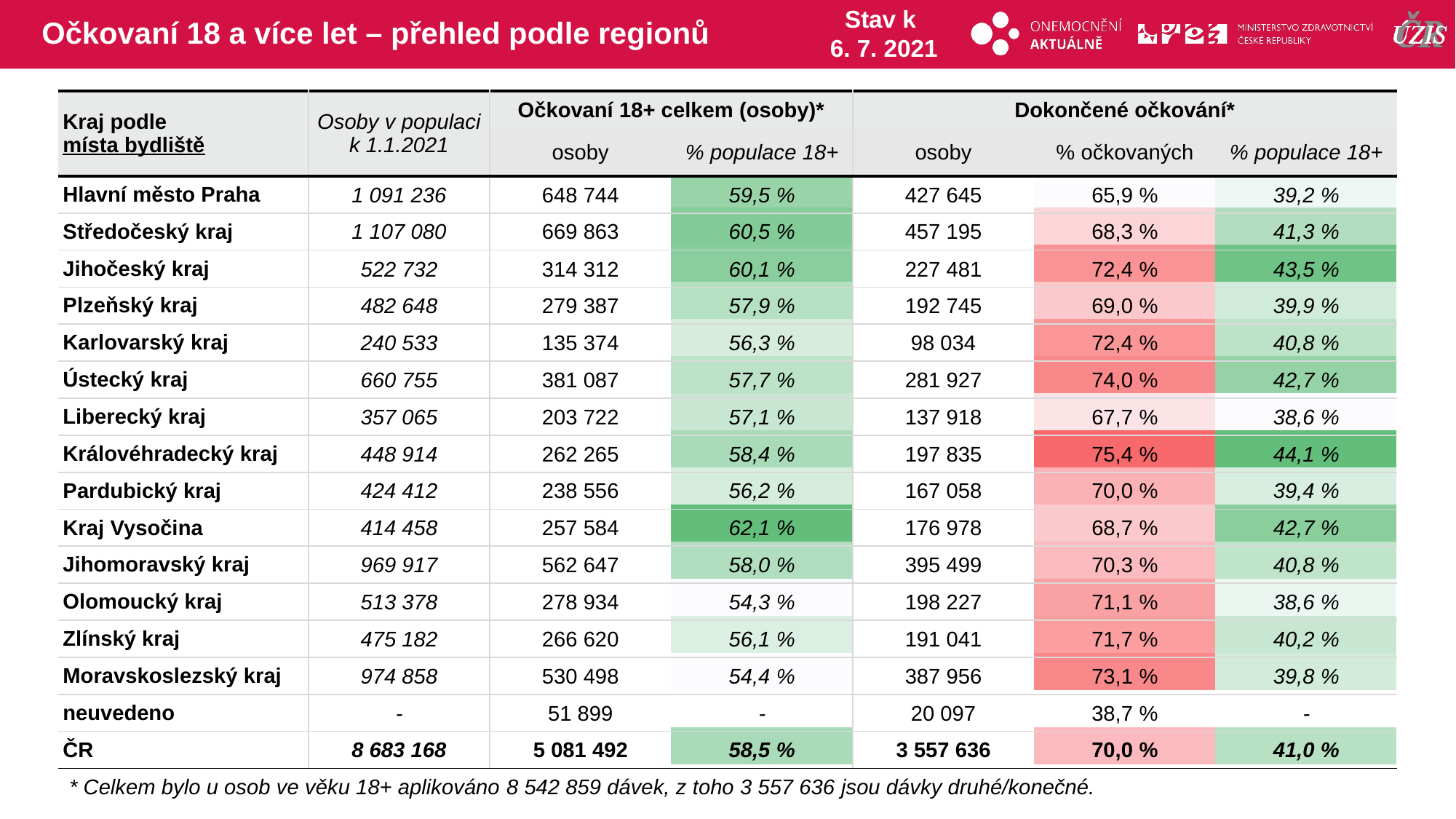

# Očkovaní 18 a více let – přehled podle regionů
Stav k
6. 7. 2021
| Kraj podle místa bydliště | Osoby v populaci k 1.1.2021 | Očkovaní 18+ celkem (osoby)\* |  | Dokončené očkování\* |  |  |
| --- | --- | --- | --- | --- | --- | --- |
|  |  | osoby | % populace 18+ | osoby | % očkovaných | % populace 18+ |
| Hlavní město Praha | 1 091 236 | 648 744 | 59,5 % | 427 645 | 65,9 % | 39,2 % |
| Středočeský kraj | 1 107 080 | 669 863 | 60,5 % | 457 195 | 68,3 % | 41,3 % |
| Jihočeský kraj | 522 732 | 314 312 | 60,1 % | 227 481 | 72,4 % | 43,5 % |
| Plzeňský kraj | 482 648 | 279 387 | 57,9 % | 192 745 | 69,0 % | 39,9 % |
| Karlovarský kraj | 240 533 | 135 374 | 56,3 % | 98 034 | 72,4 % | 40,8 % |
| Ústecký kraj | 660 755 | 381 087 | 57,7 % | 281 927 | 74,0 % | 42,7 % |
| Liberecký kraj | 357 065 | 203 722 | 57,1 % | 137 918 | 67,7 % | 38,6 % |
| Královéhradecký kraj | 448 914 | 262 265 | 58,4 % | 197 835 | 75,4 % | 44,1 % |
| Pardubický kraj | 424 412 | 238 556 | 56,2 % | 167 058 | 70,0 % | 39,4 % |
| Kraj Vysočina | 414 458 | 257 584 | 62,1 % | 176 978 | 68,7 % | 42,7 % |
| Jihomoravský kraj | 969 917 | 562 647 | 58,0 % | 395 499 | 70,3 % | 40,8 % |
| Olomoucký kraj | 513 378 | 278 934 | 54,3 % | 198 227 | 71,1 % | 38,6 % |
| Zlínský kraj | 475 182 | 266 620 | 56,1 % | 191 041 | 71,7 % | 40,2 % |
| Moravskoslezský kraj | 974 858 | 530 498 | 54,4 % | 387 956 | 73,1 % | 39,8 % |
| neuvedeno | - | 51 899 | - | 20 097 | 38,7 % | - |
| ČR | 8 683 168 | 5 081 492 | 58,5 % | 3 557 636 | 70,0 % | 41,0 % |
|  |  |  |  |  |  |
| --- | --- | --- | --- | --- | --- |
|  |  |  |  |  |  |
|  |  |  |  |  |  |
|  |  |  |  |  |  |
|  |  |  |  |  |  |
|  |  |  |  |  |  |
|  |  |  |  |  |  |
|  |  |  |  |  |  |
|  |  |  |  |  |  |
|  |  |  |  |  |  |
|  |  |  |  |  |  |
|  |  |  |  |  |  |
|  |  |  |  |  |  |
|  |  |  |  |  |  |
|  |  |  |  |  |  |
|  |  |  |  |  |  |
* Celkem bylo u osob ve věku 18+ aplikováno 8 542 859 dávek, z toho 3 557 636 jsou dávky druhé/konečné.